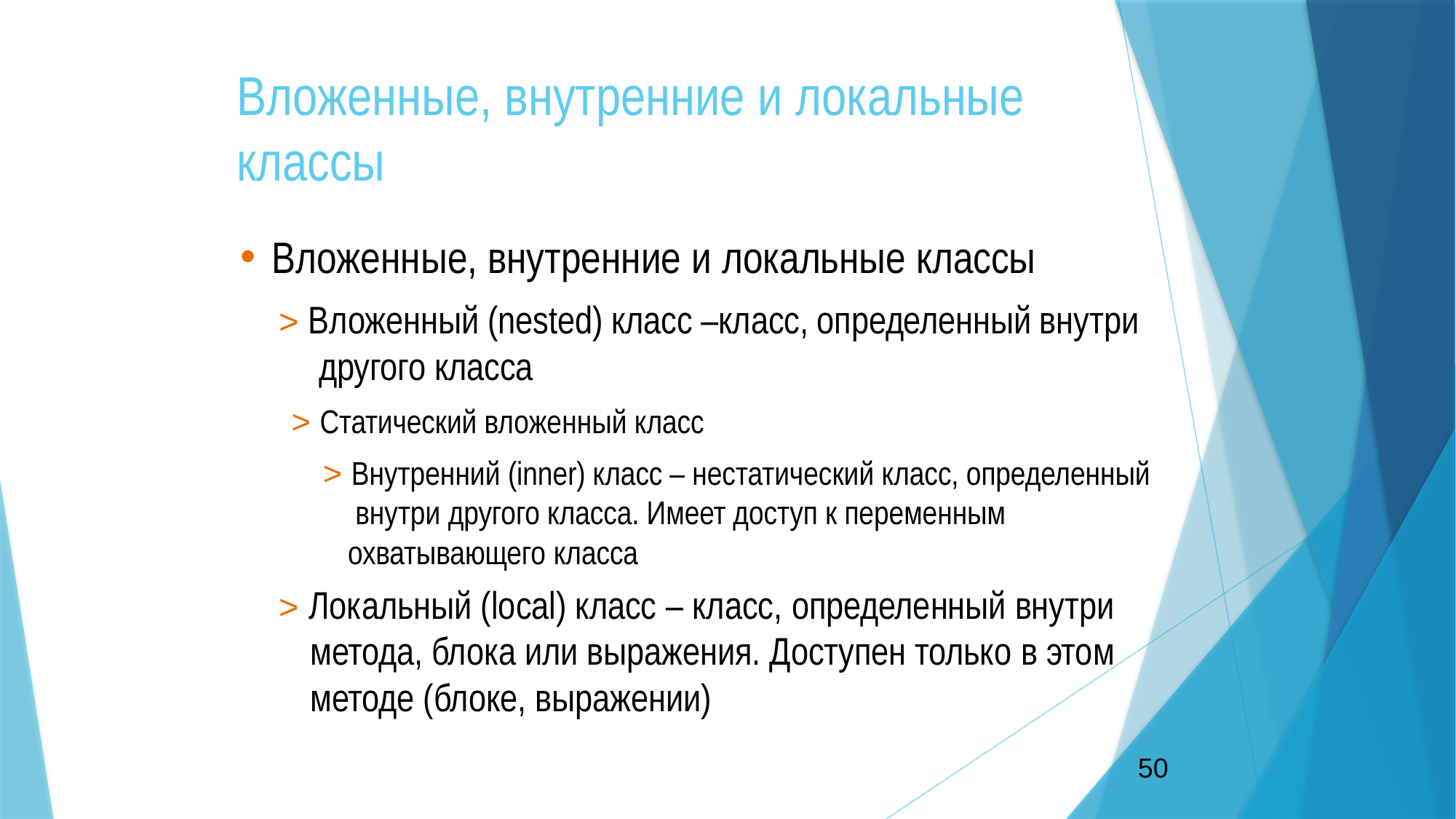

# Вложенные, внутренние и локальные классы
Вложенные, внутренние и локальные классы
> Вложенный (nested) класс –класс, определенный внутри  другого класса
> Статический вложенный класс
> Внутренний (inner) класс – нестатический класс, определенный  внутри другого класса. Имеет доступ к переменным  охватывающего класса
> Локальный (local) класс – класс, определенный внутри  метода, блока или выражения. Доступен только в этом  методе (блоке, выражении)
50